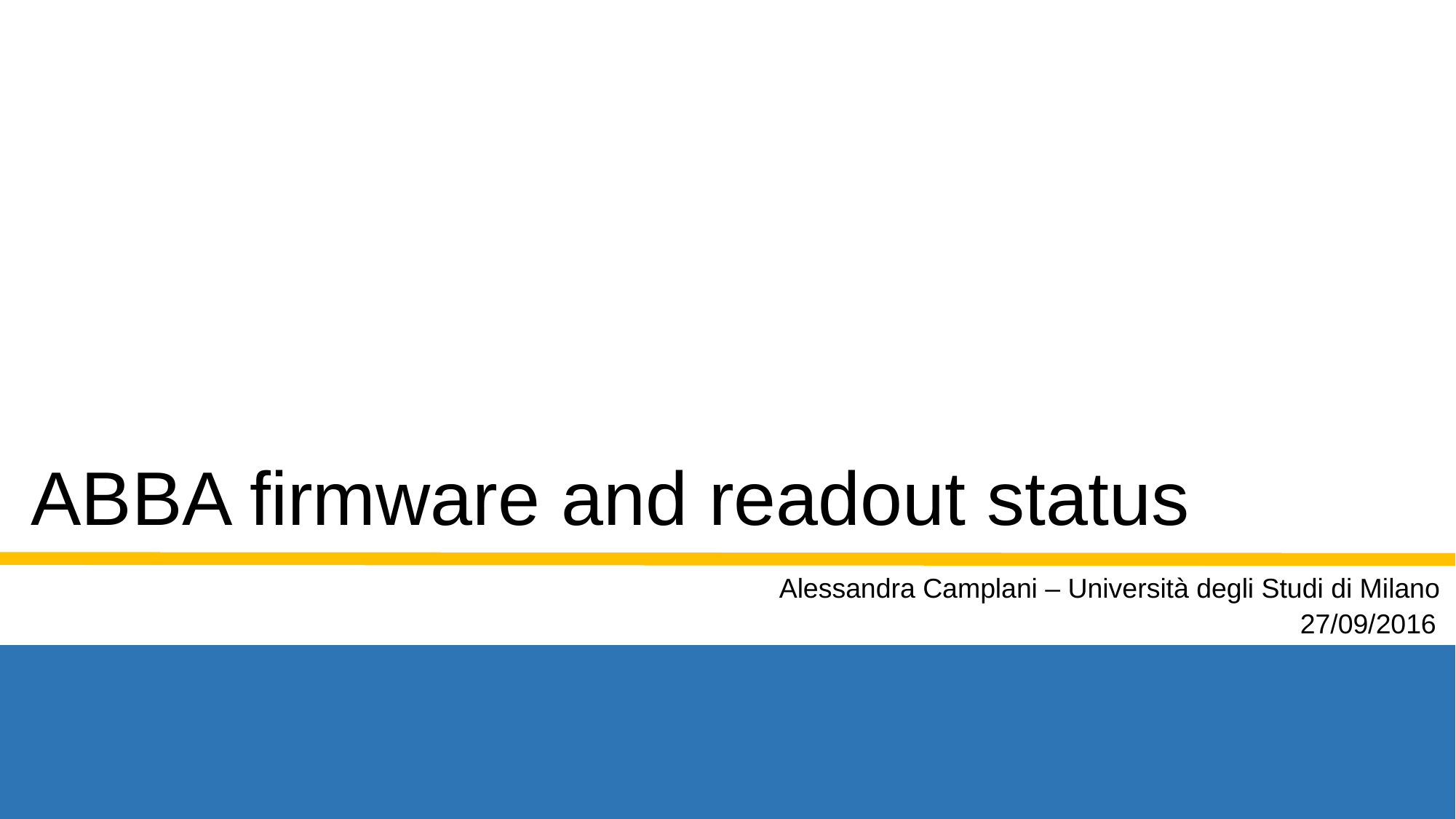

ABBA firmware and readout status
Alessandra Camplani – Università degli Studi di Milano
27/09/2016